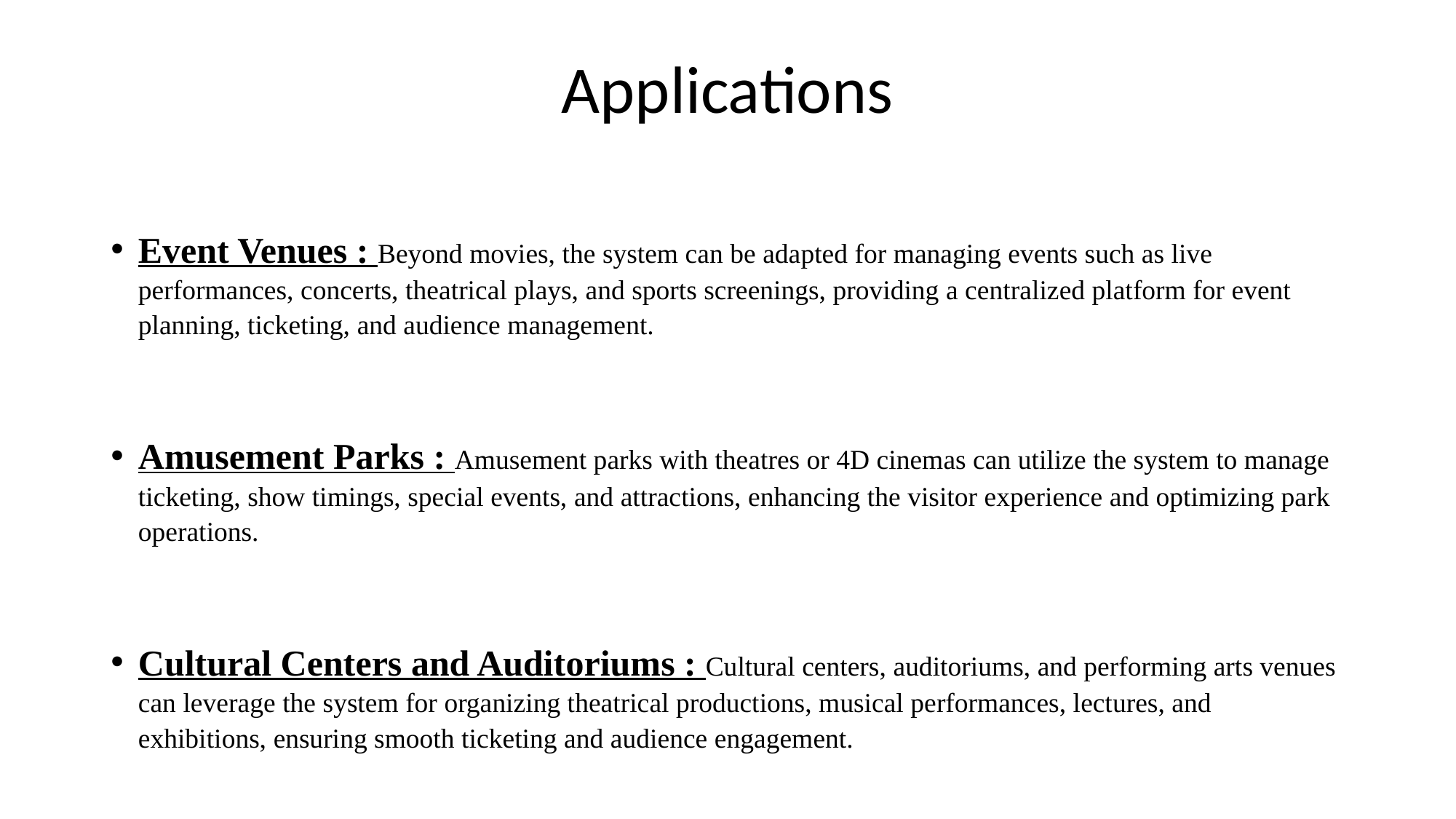

# Applications
Event Venues : Beyond movies, the system can be adapted for managing events such as live performances, concerts, theatrical plays, and sports screenings, providing a centralized platform for event planning, ticketing, and audience management.

Amusement Parks : Amusement parks with theatres or 4D cinemas can utilize the system to manage ticketing, show timings, special events, and attractions, enhancing the visitor experience and optimizing park operations.

Cultural Centers and Auditoriums : Cultural centers, auditoriums, and performing arts venues can leverage the system for organizing theatrical productions, musical performances, lectures, and exhibitions, ensuring smooth ticketing and audience engagement.